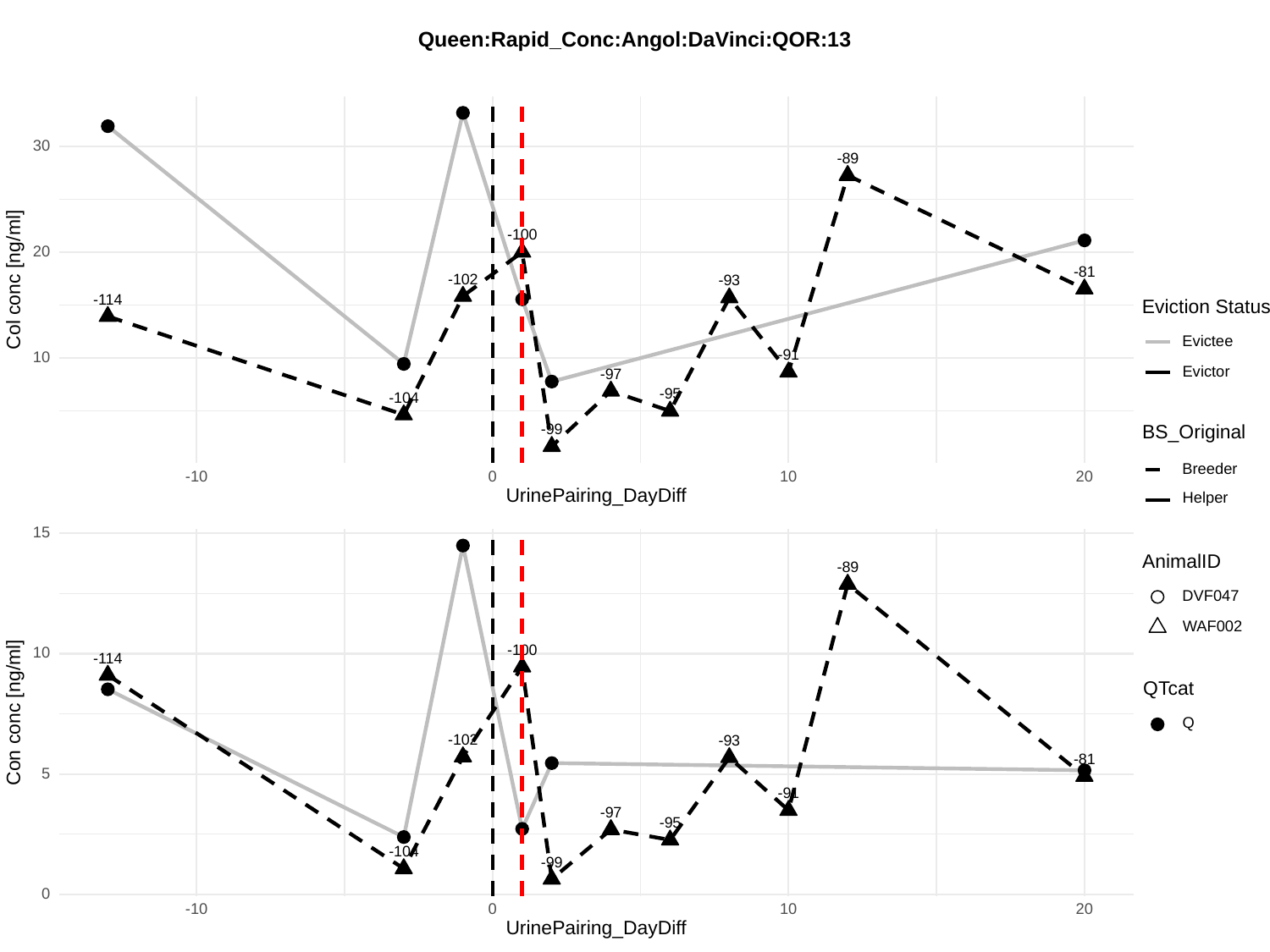

Queen:Rapid_Conc:Angol:DaVinci:QOR:13

30

-89

-100

20

-81
Col conc [ng/ml]
-102
-93

-114
Eviction Status

Evictee

-91
10

Evictor
-97

-95
-104

BS_Original
-99

Breeder

-10
0
10
20
UrinePairing_DayDiff
Helper

15

AnimalID
-89

DVF047

WAF002
-100
10
-114

QTcat

Con conc [ng/ml]

Q

-102
-93

-81

5

-91

-97
-95

-104
-99

0

-10
0
10
20
UrinePairing_DayDiff